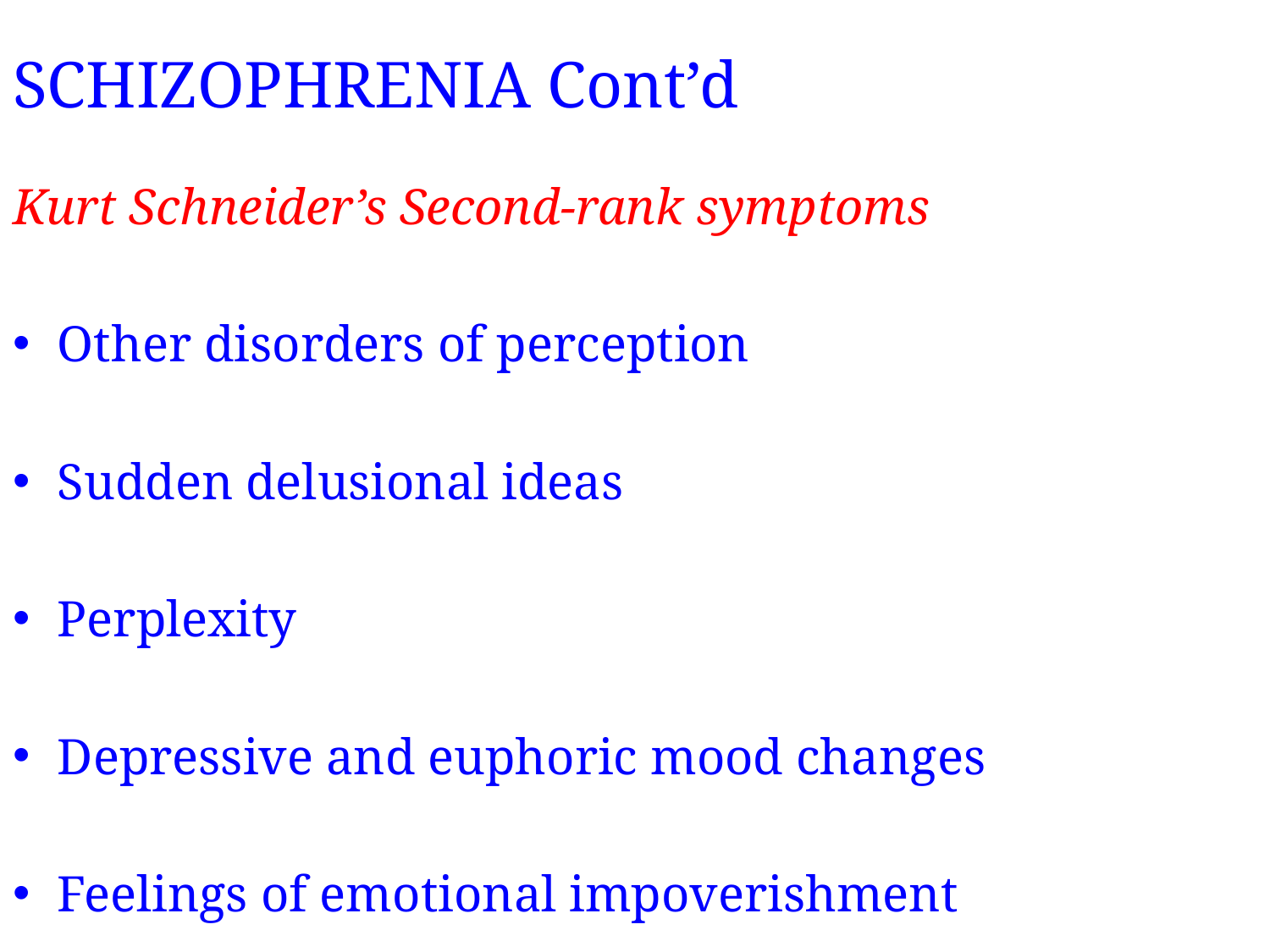

# SCHIZOPHRENIA Cont’d
Kurt Schneider’s Second-rank symptoms

Other disorders of perception

Sudden delusional ideas

Perplexity

Depressive and euphoric mood changes

Feelings of emotional impoverishment